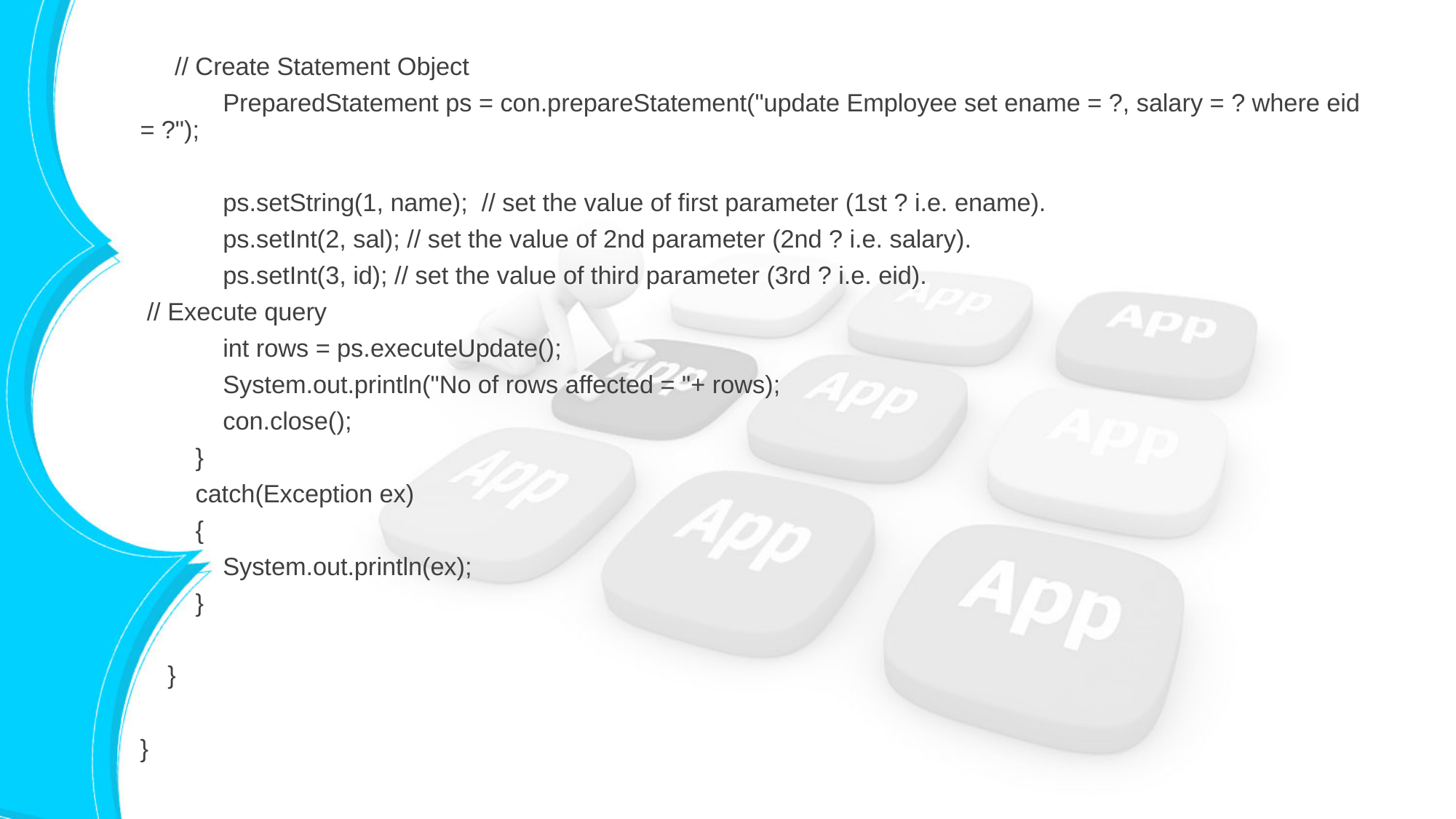

// Create Statement Object
            PreparedStatement ps = con.prepareStatement("update Employee set ename = ?, salary = ? where eid = ?");

            ps.setString(1, name);  // set the value of first parameter (1st ? i.e. ename).
            ps.setInt(2, sal); // set the value of 2nd parameter (2nd ? i.e. salary).
            ps.setInt(3, id); // set the value of third parameter (3rd ? i.e. eid).
 // Execute query
            int rows = ps.executeUpdate();
            System.out.println("No of rows affected = "+ rows);
            con.close();
        }
        catch(Exception ex)
        {
            System.out.println(ex);
        }

    }

}